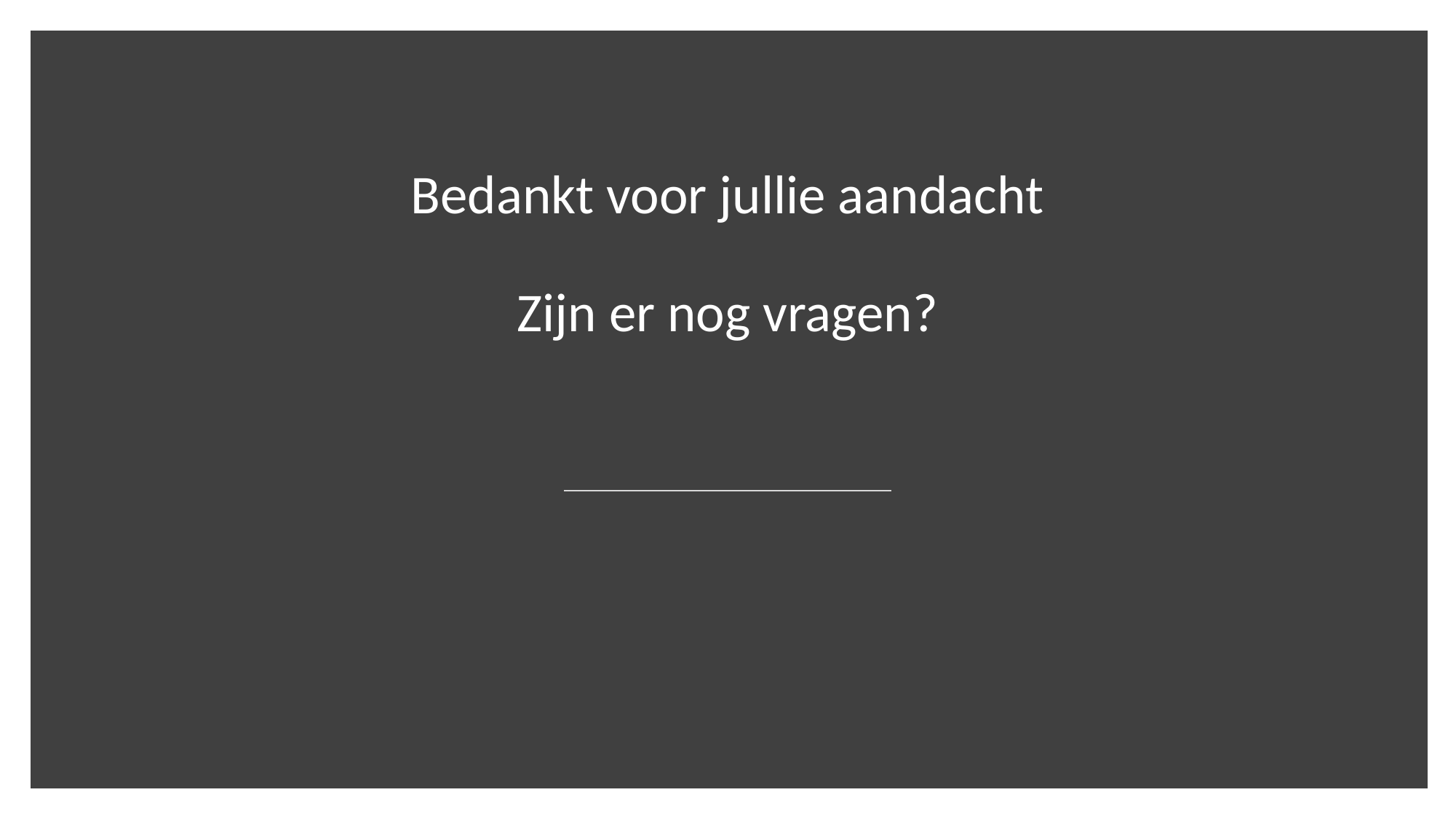

# Bedankt voor jullie aandacht Zijn er nog vragen?